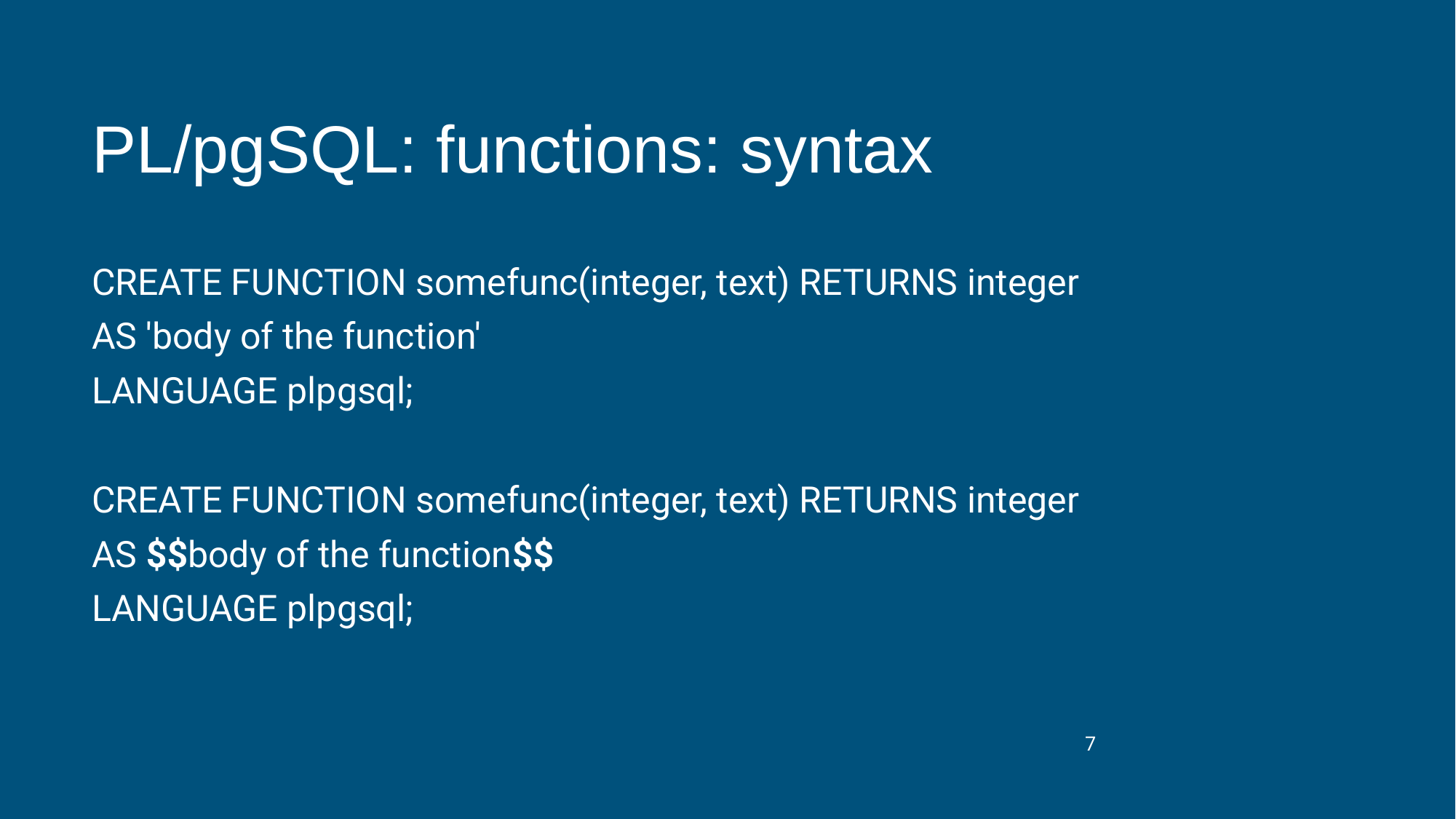

# PL/pgSQL: functions: syntax
CREATE FUNCTION somefunc(integer, text) RETURNS integer
AS 'body of the function'
LANGUAGE plpgsql;

CREATE FUNCTION somefunc(integer, text) RETURNS integer
AS $$body of the function$$
LANGUAGE plpgsql;

7